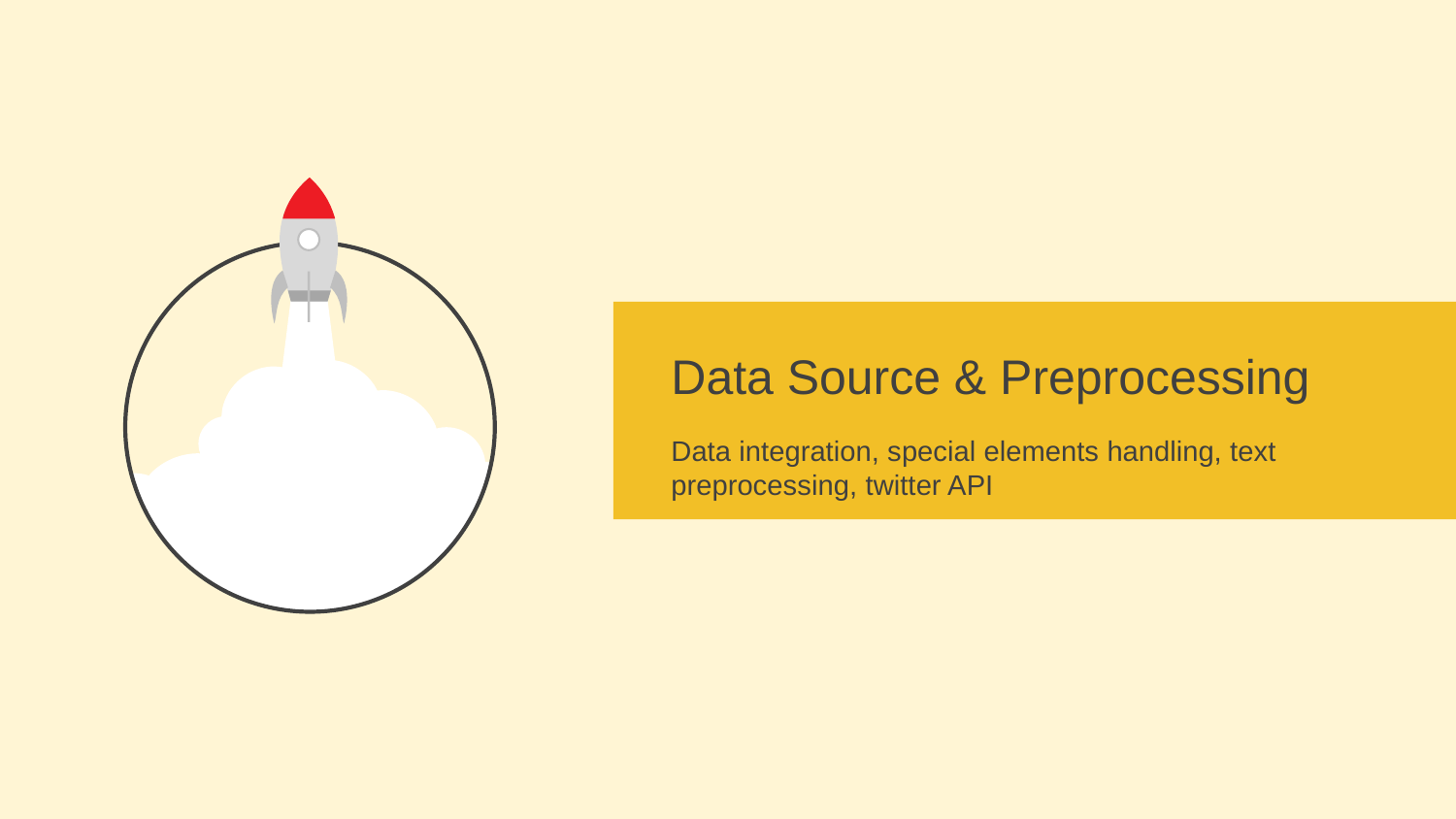

Data Source & Preprocessing
Data integration, special elements handling, text preprocessing, twitter API